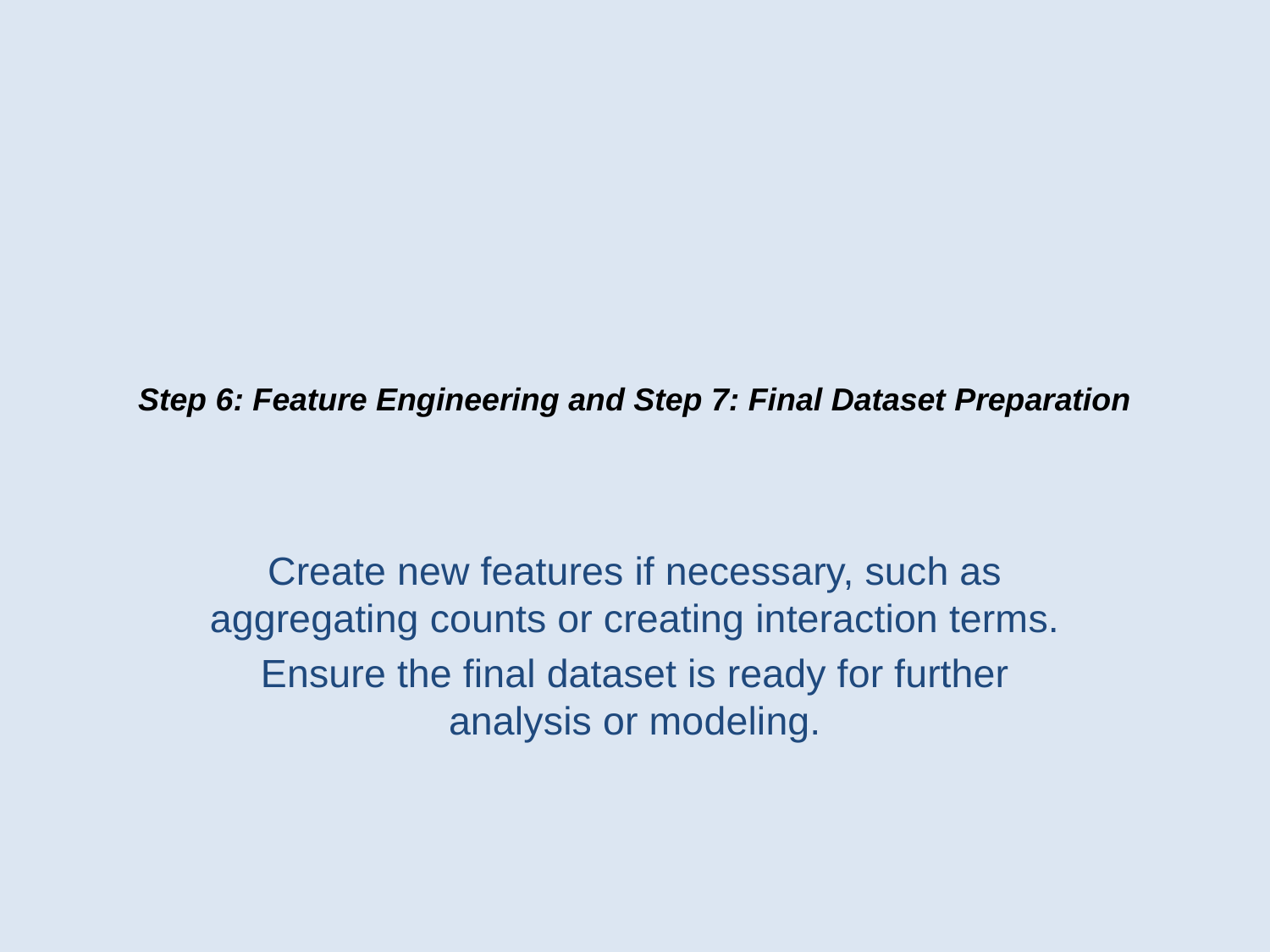

# Step 6: Feature Engineering and Step 7: Final Dataset Preparation
Create new features if necessary, such as aggregating counts or creating interaction terms.
Ensure the final dataset is ready for further analysis or modeling.